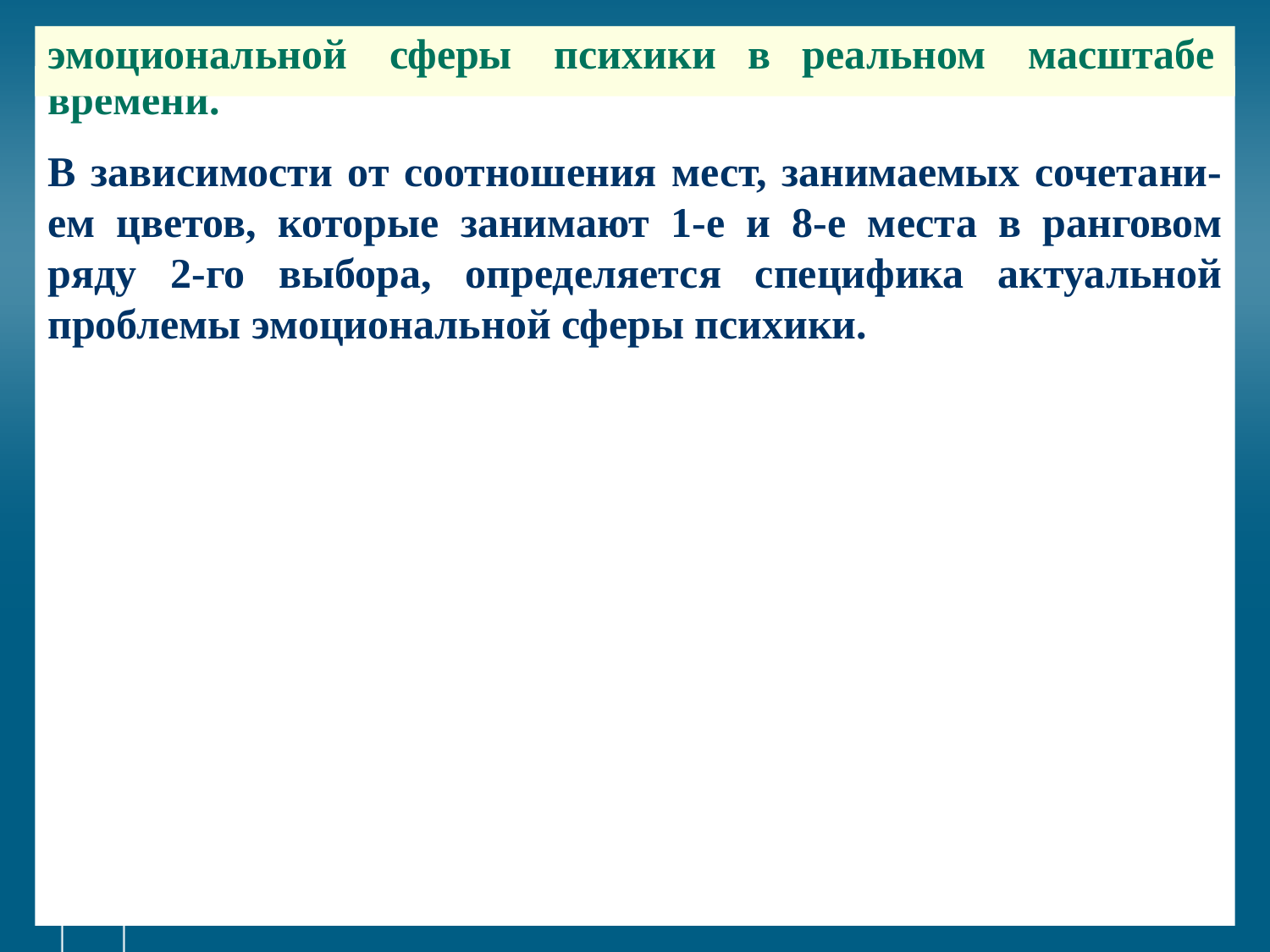

# эмоциональной    сферы    психики   в   реальном    масштабе
времени.
В зависимости от соотношения мест, занимаемых сочетани-ем цветов, которые занимают 1-е и 8-е места в ранговом ряду 2-го выбора, определяется специфика актуальной проблемы эмоциональной сферы психики.